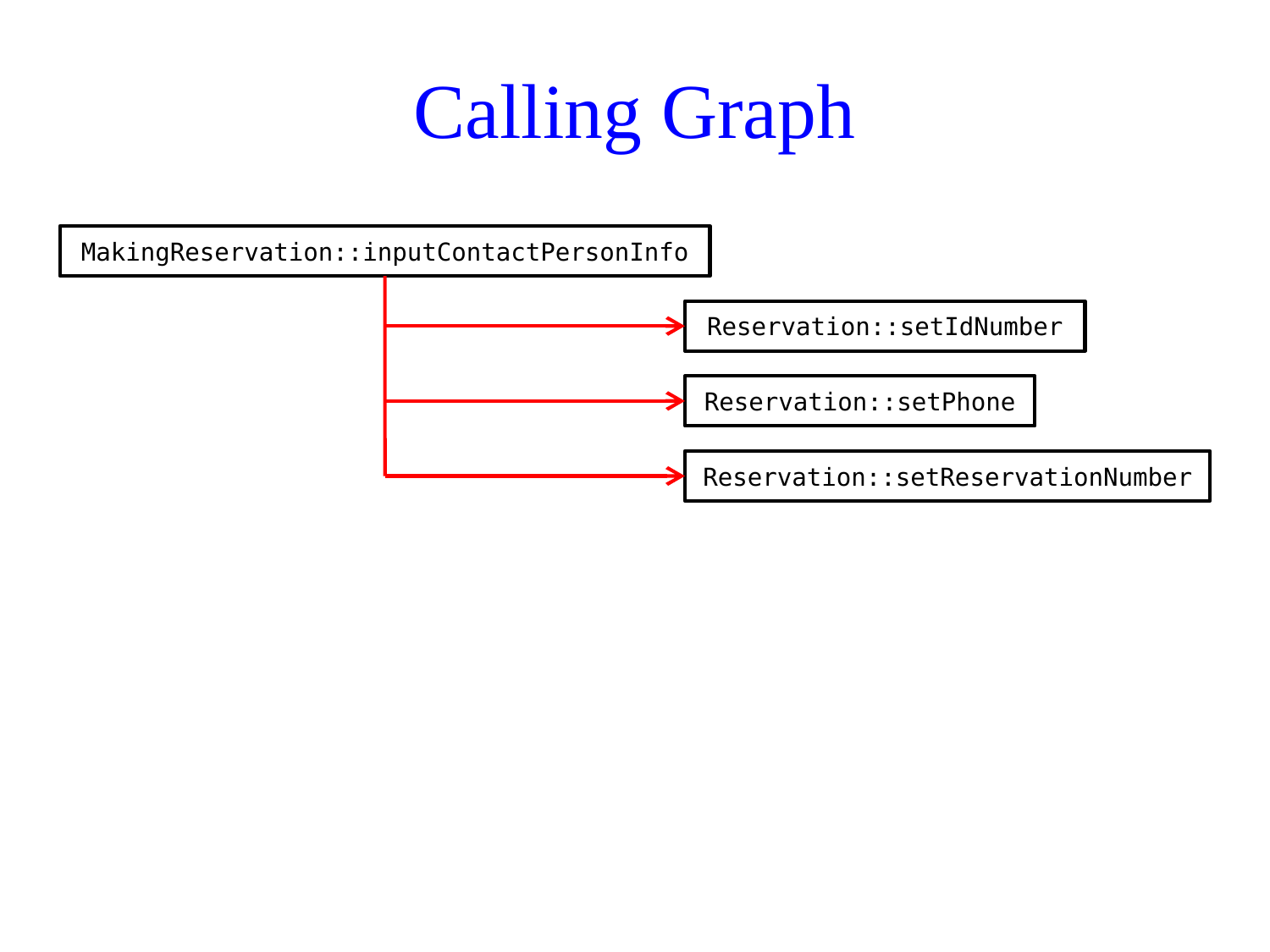

# Calling Graph
MakingReservation::inputContactPersonInfo
Reservation::setIdNumber
Reservation::setPhone
Reservation::setReservationNumber